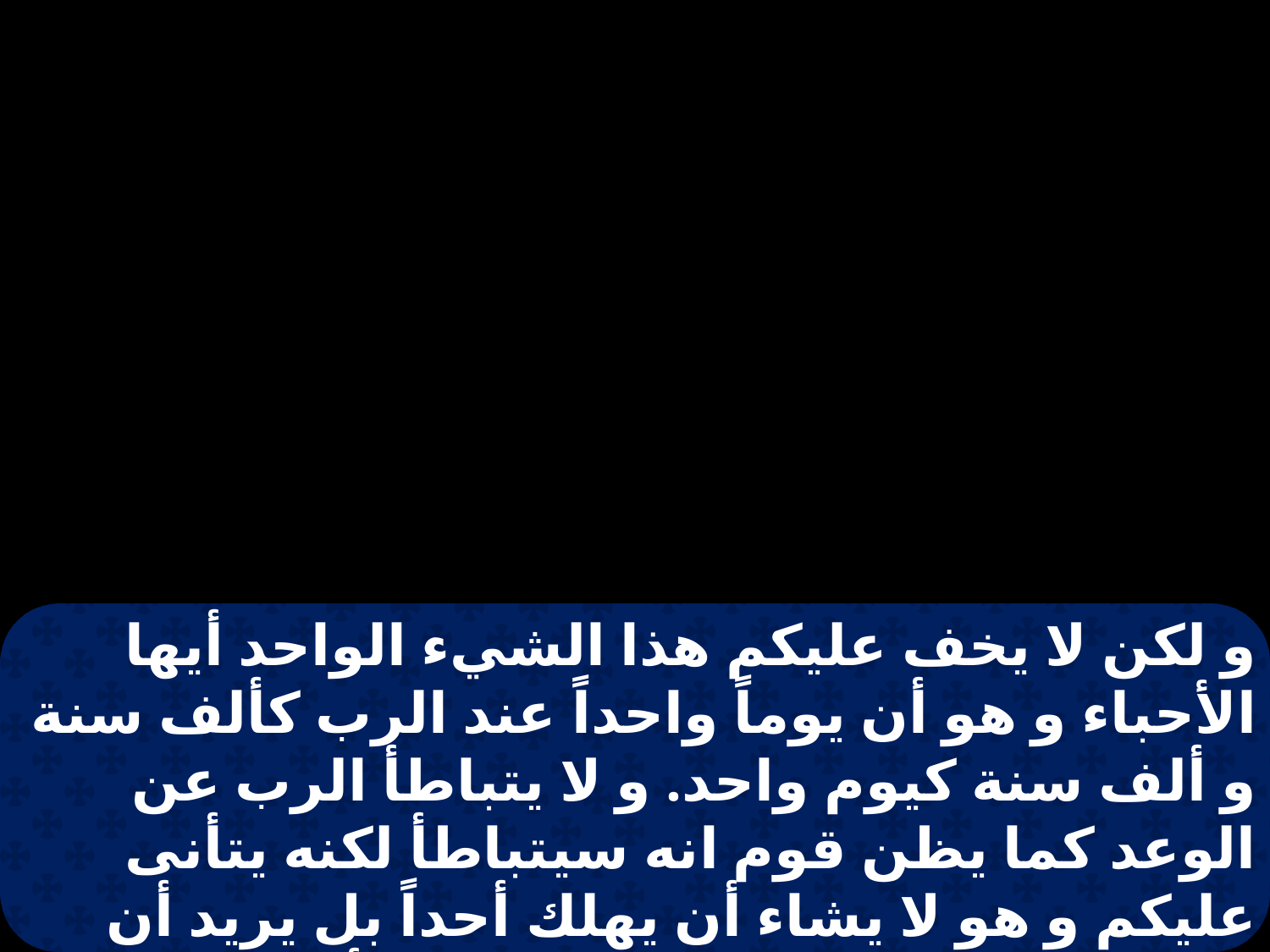

و لكن لا يخف عليكم هذا الشيء الواحد أيها الأحباء و هو أن يوماً واحداً عند الرب كألف سنة و ألف سنة كيوم واحد. و لا يتباطأ الرب عن الوعد كما يظن قوم انه سيتباطأ لكنه يتأنى عليكم و هو لا يشاء أن يهلك أحداً بل يريد أن يقبل الجميع الى التوبة. و لكن سيأتي كلص في الليل يوم الرب.